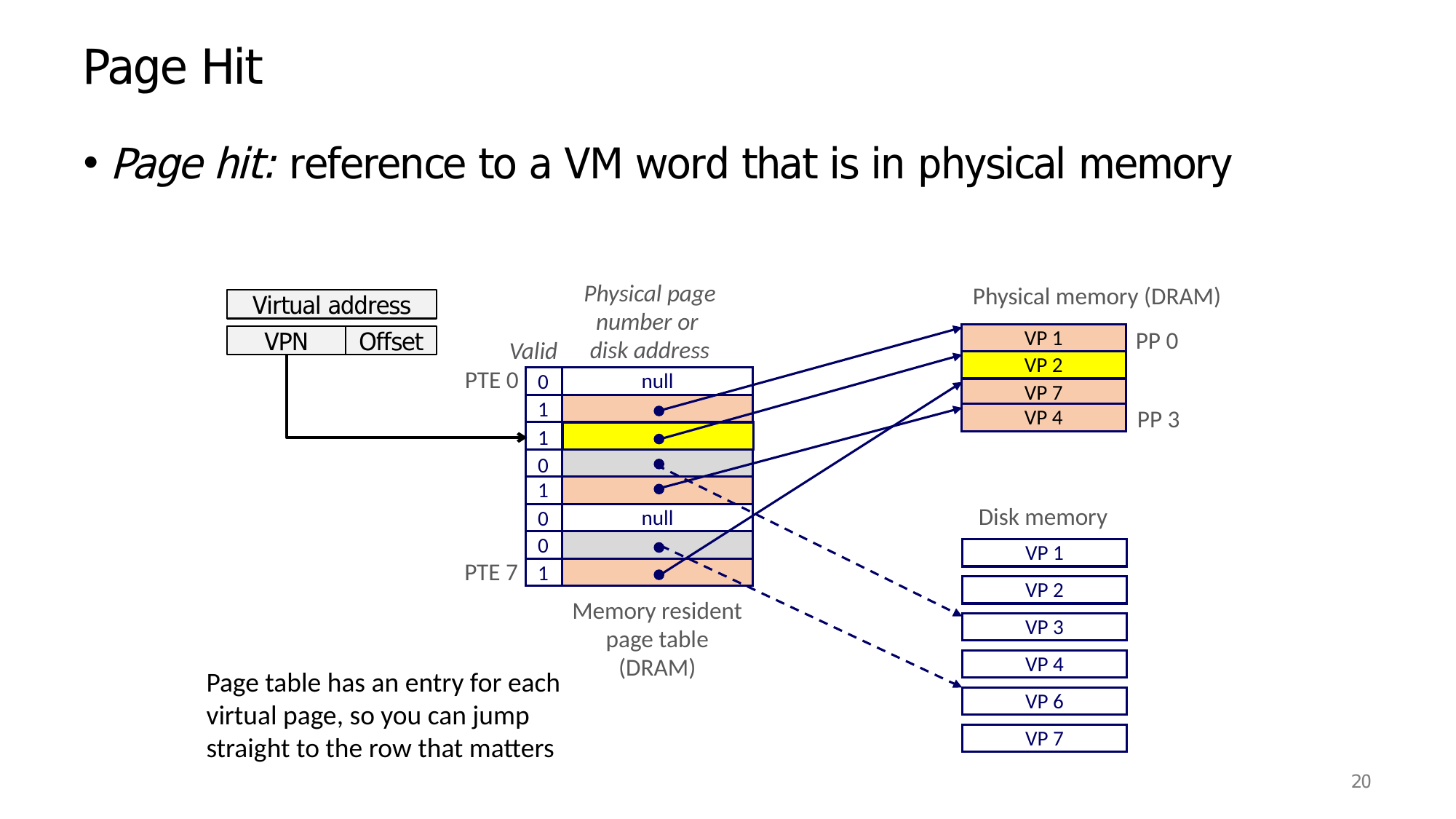

# Page Hit
Page hit: reference to a VM word that is in physical memory
Physical page
number or
disk address
Physical memory (DRAM)
Virtual address
PP 0
VP 1
VPN
Offset

Valid
VP 2
VP 2

PTE 0
0

null
VP 7

1

PP 3
VP 4

1

0

1

Disk memory
0

null
0

VP 1

PTE 7
1

VP 2
Memory resident
page table
(DRAM)
VP 3
VP 4
Page table has an entry for each virtual page, so you can jump straight to the row that matters
VP 6
VP 7
20